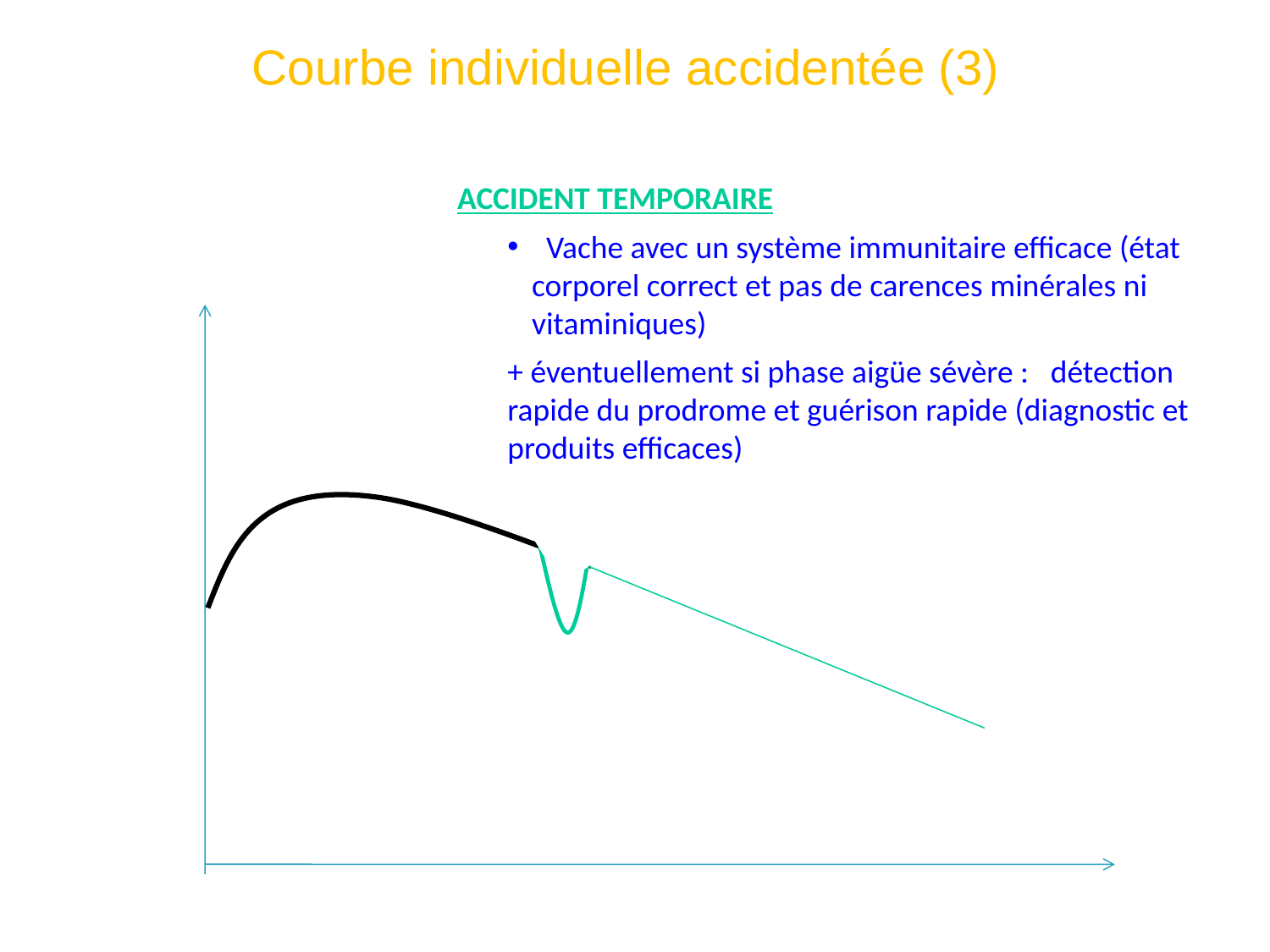

# Courbe individuelle accidentée (3)
ACCIDENT TEMPORAIRE
  Vache avec un système immunitaire efficace (état corporel correct et pas de carences minérales ni vitaminiques)
+ éventuellement si phase aigüe sévère :   détection rapide du prodrome et guérison rapide (diagnostic et produits efficaces)